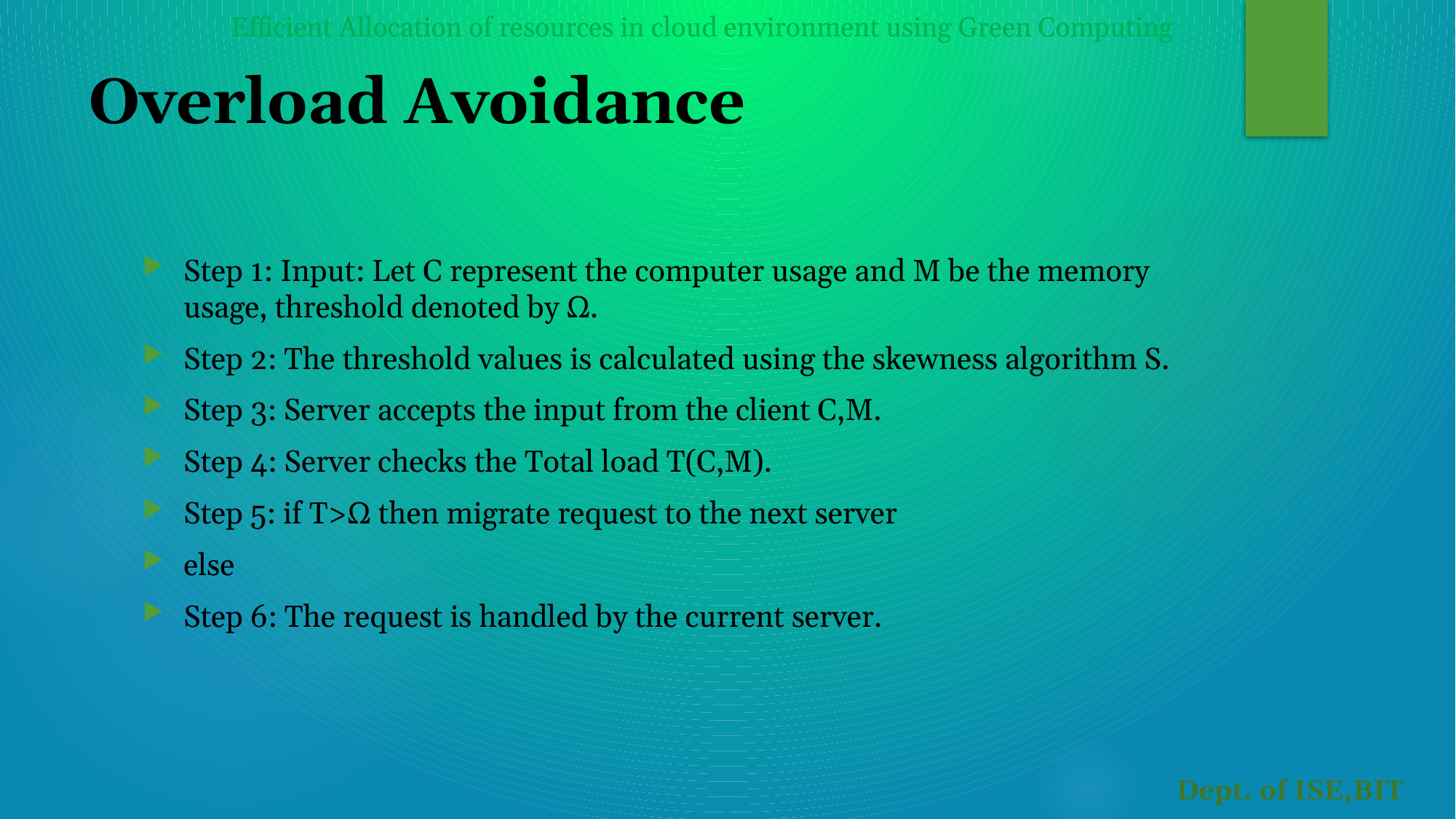

Efficient Allocation of resources in cloud environment using Green Computing
# Overload Avoidance
Step 1: Input: Let C represent the computer usage and M be the memory usage, threshold denoted by Ω.
Step 2: The threshold values is calculated using the skewness algorithm S.
Step 3: Server accepts the input from the client C,M.
Step 4: Server checks the Total load T(C,M).
Step 5: if T>Ω then migrate request to the next server
else
Step 6: The request is handled by the current server.
Dept. of ISE,BIT